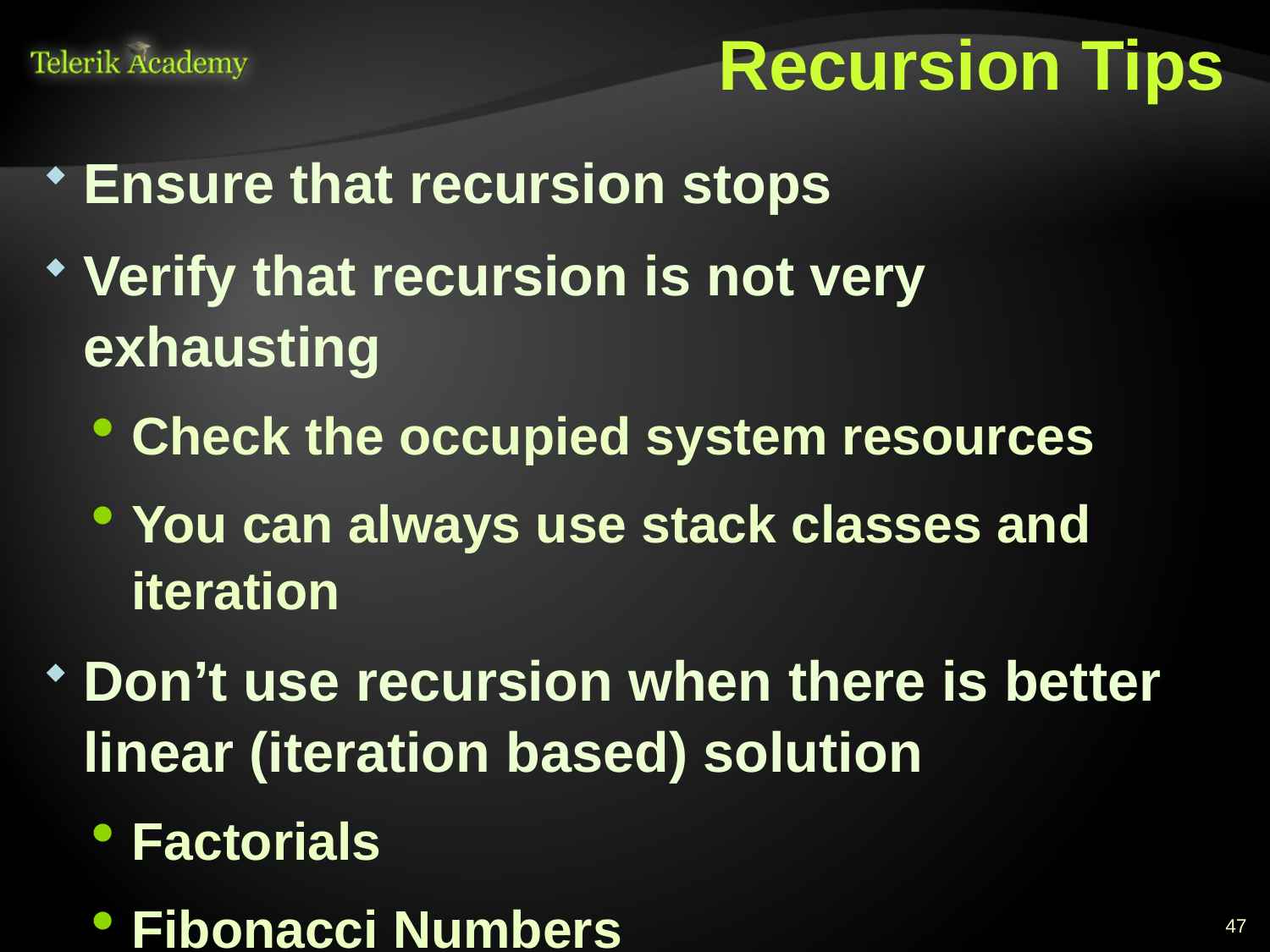

# Recursion Tips
Ensure that recursion stops
Verify that recursion is not very exhausting
Check the occupied system resources
You can always use stack classes and iteration
Don’t use recursion when there is better linear (iteration based) solution
Factorials
Fibonacci Numbers
Some languages optimize tail-call recursions

47